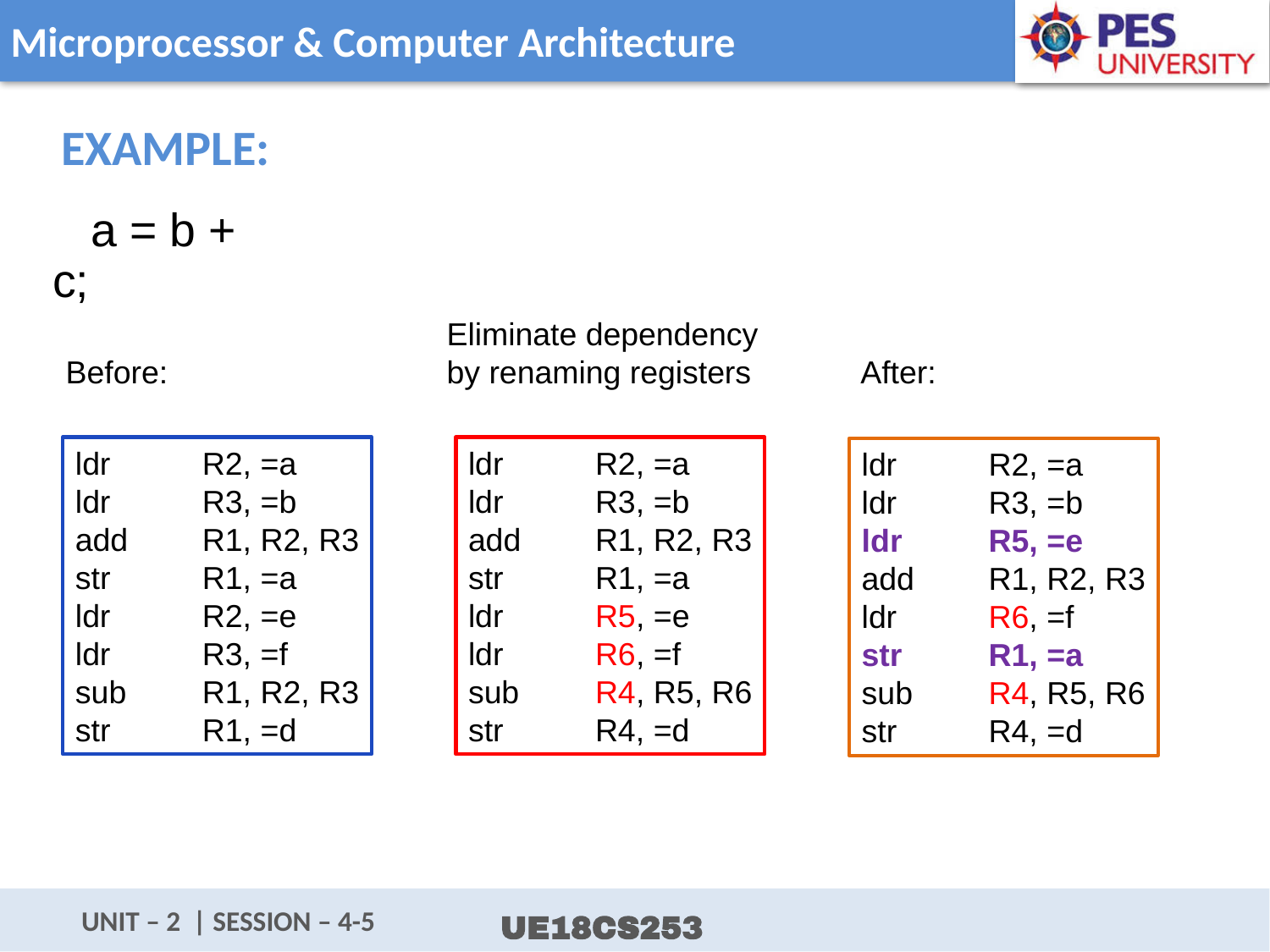

EXAMPLE:
   a = b + c;

Eliminate dependency
by renaming registers
Before:
After:
ldr	R2, =a
ldr	R3, =b
add	R1, R2, R3
str	R1, =a
ldr	R2, =e
ldr	R3, =f
sub	R1, R2, R3
str	R1, =d
ldr	R2, =a
ldr	R3, =b
add	R1, R2, R3
str	R1, =a
ldr	R5, =e
ldr	R6, =f
sub	R4, R5, R6
str	R4, =d
ldr	R2, =a
ldr	R3, =b
ldr	R5, =e
add	R1, R2, R3
ldr	R6, =f
str	R1, =a
sub	R4, R5, R6
str	R4, =d